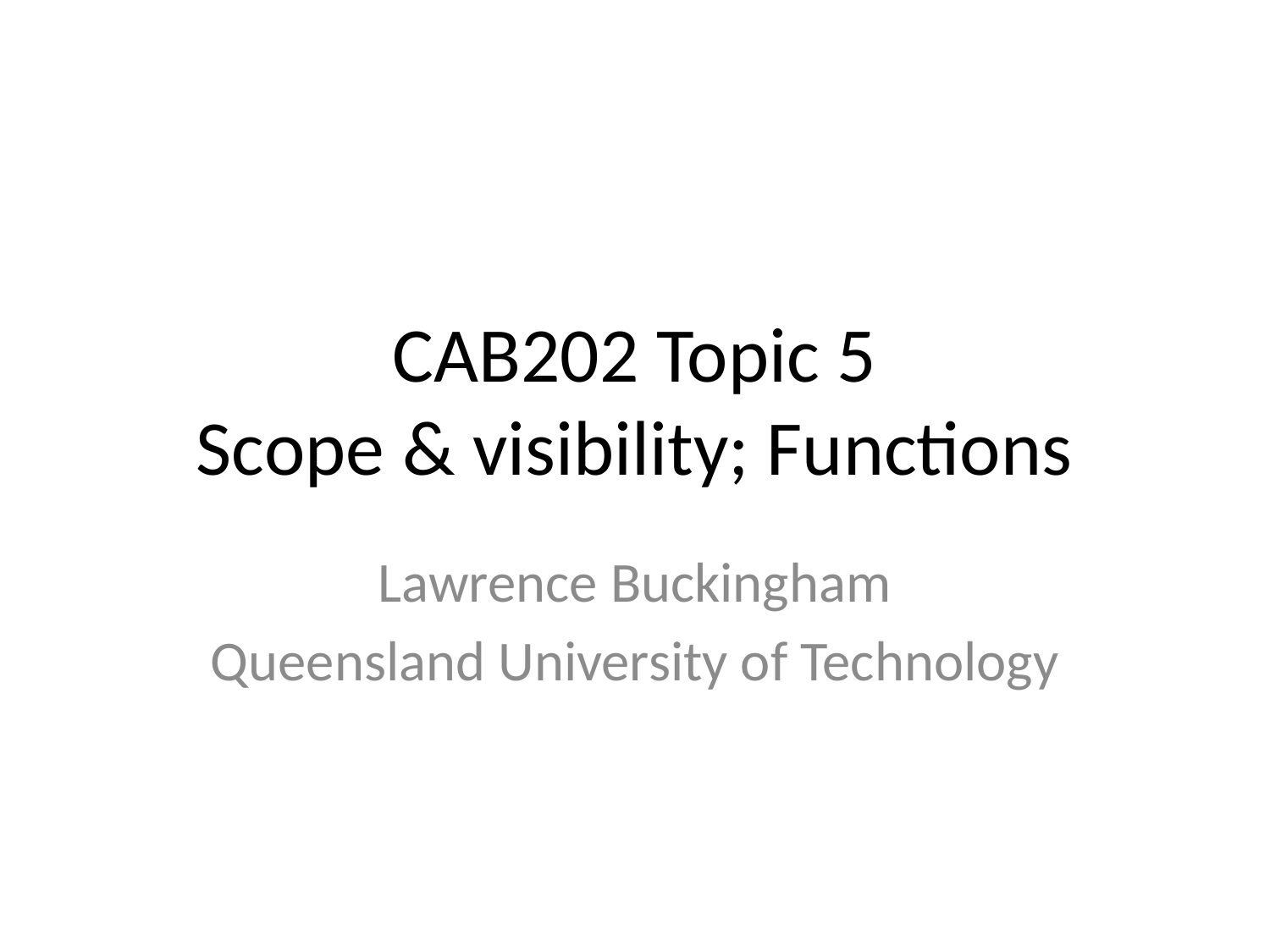

# CAB202 Topic 5 Scope & visibility; Functions
Lawrence Buckingham
Queensland University of Technology